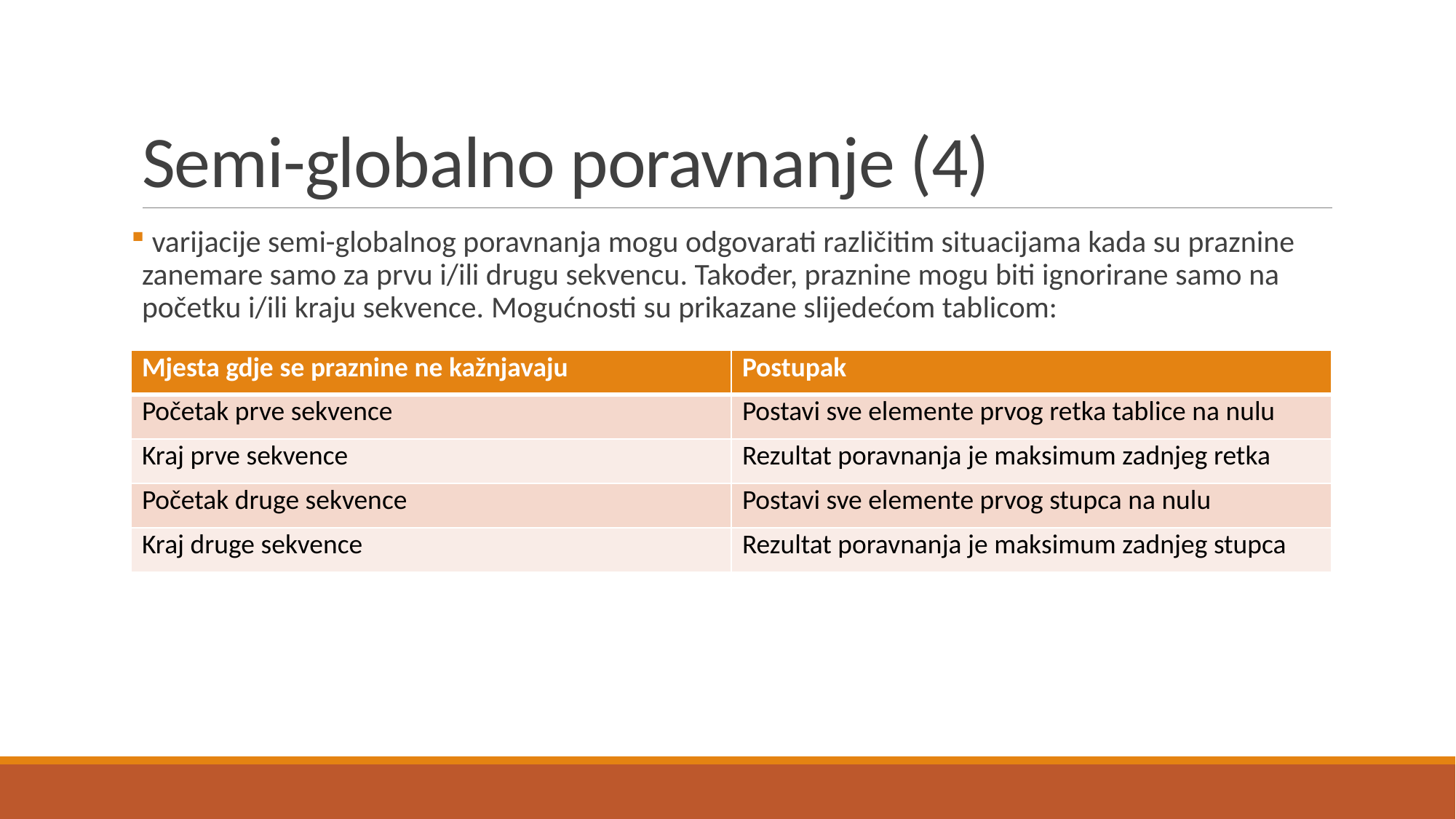

# Semi-globalno poravnanje (4)
 varijacije semi-globalnog poravnanja mogu odgovarati različitim situacijama kada su praznine zanemare samo za prvu i/ili drugu sekvencu. Također, praznine mogu biti ignorirane samo na početku i/ili kraju sekvence. Mogućnosti su prikazane slijedećom tablicom:
| Mjesta gdje se praznine ne kažnjavaju | Postupak |
| --- | --- |
| Početak prve sekvence | Postavi sve elemente prvog retka tablice na nulu |
| Kraj prve sekvence | Rezultat poravnanja je maksimum zadnjeg retka |
| Početak druge sekvence | Postavi sve elemente prvog stupca na nulu |
| Kraj druge sekvence | Rezultat poravnanja je maksimum zadnjeg stupca |